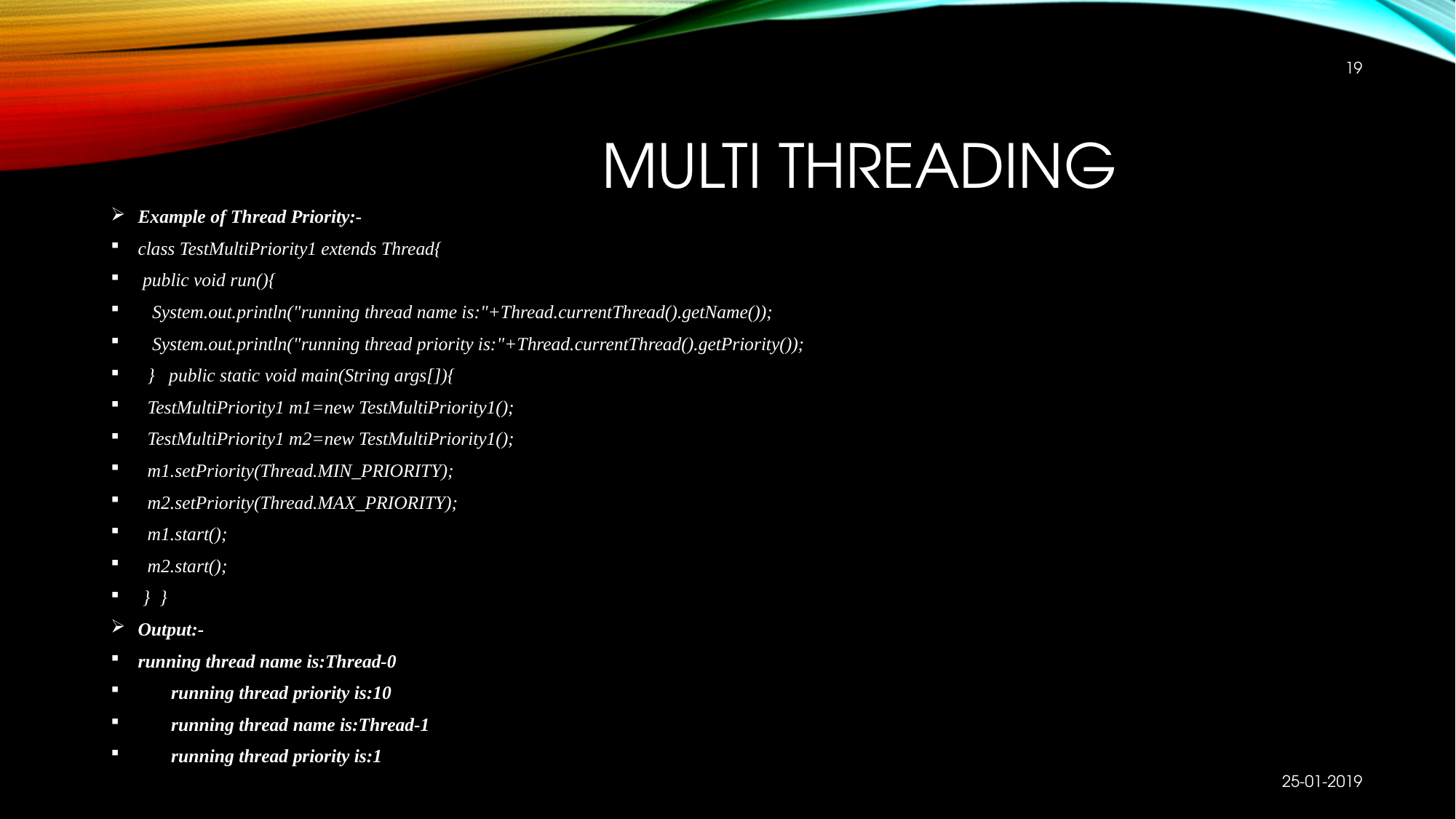

19
# Multi Threading
Example of Thread Priority:-
class TestMultiPriority1 extends Thread{
 public void run(){
   System.out.println("running thread name is:"+Thread.currentThread().getName());
   System.out.println("running thread priority is:"+Thread.currentThread().getPriority());
  }   public static void main(String args[]){
  TestMultiPriority1 m1=new TestMultiPriority1();
  TestMultiPriority1 m2=new TestMultiPriority1();
  m1.setPriority(Thread.MIN_PRIORITY);
  m2.setPriority(Thread.MAX_PRIORITY);
  m1.start();
  m2.start();
 }  }
Output:-
running thread name is:Thread-0
       running thread priority is:10
       running thread name is:Thread-1
       running thread priority is:1
25-01-2019